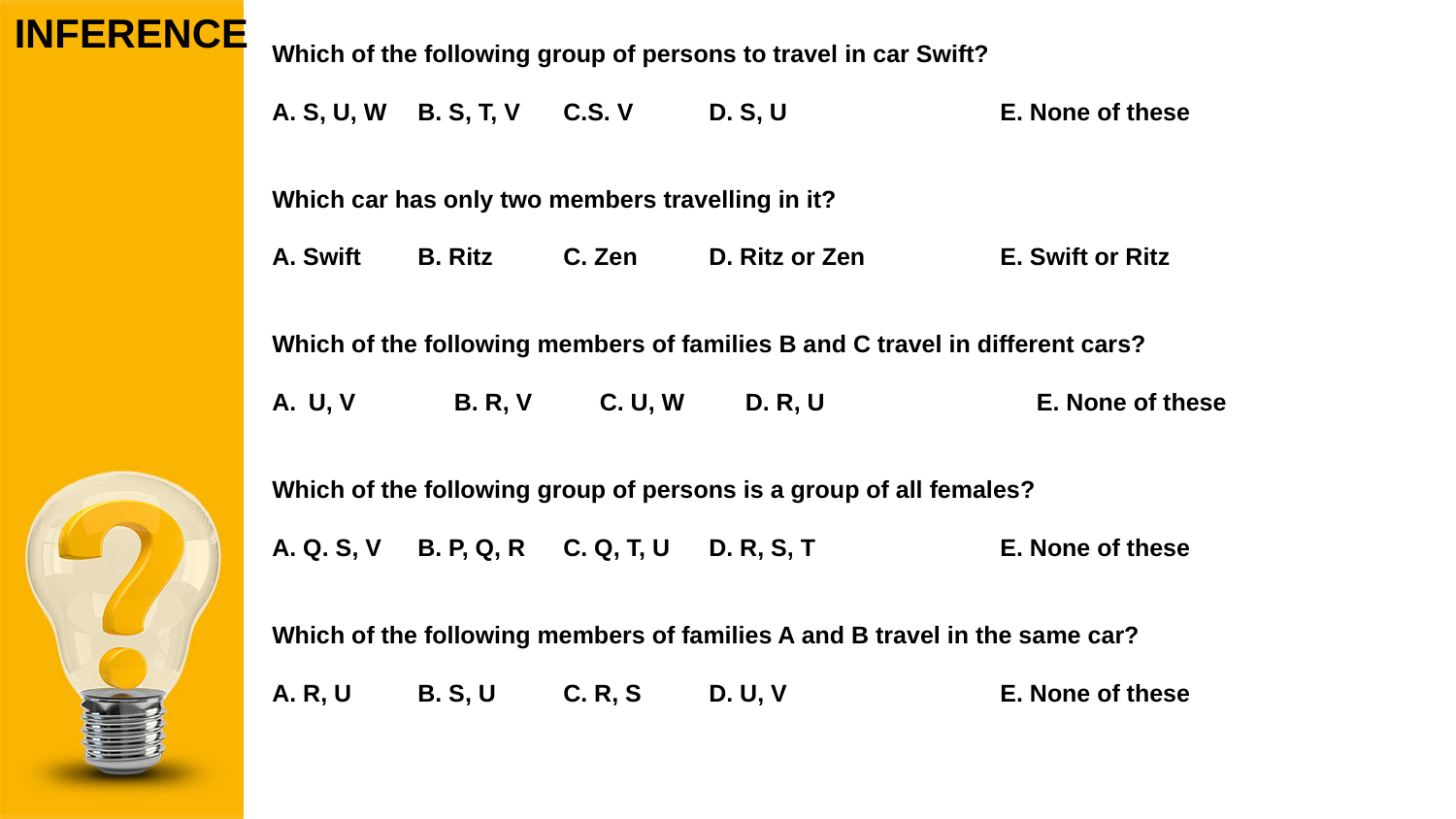

INFERENCE
Which of the following group of persons to travel in car Swift?
A. S, U, W	B. S, T, V	C.S. V	D. S, U 		E. None of these

Which car has only two members travelling in it?

A. Swift	B. Ritz	C. Zen	D. Ritz or Zen	E. Swift or Ritz

Which of the following members of families B and C travel in different cars?

U, V	B. R, V	C. U, W	D. R, U		E. None of these

Which of the following group of persons is a group of all females?
A. Q. S, V	B. P, Q, R	C. Q, T, U	D. R, S, T		E. None of these

Which of the following members of families A and B travel in the same car?

A. R, U	B. S, U	C. R, S	D. U, V		E. None of these